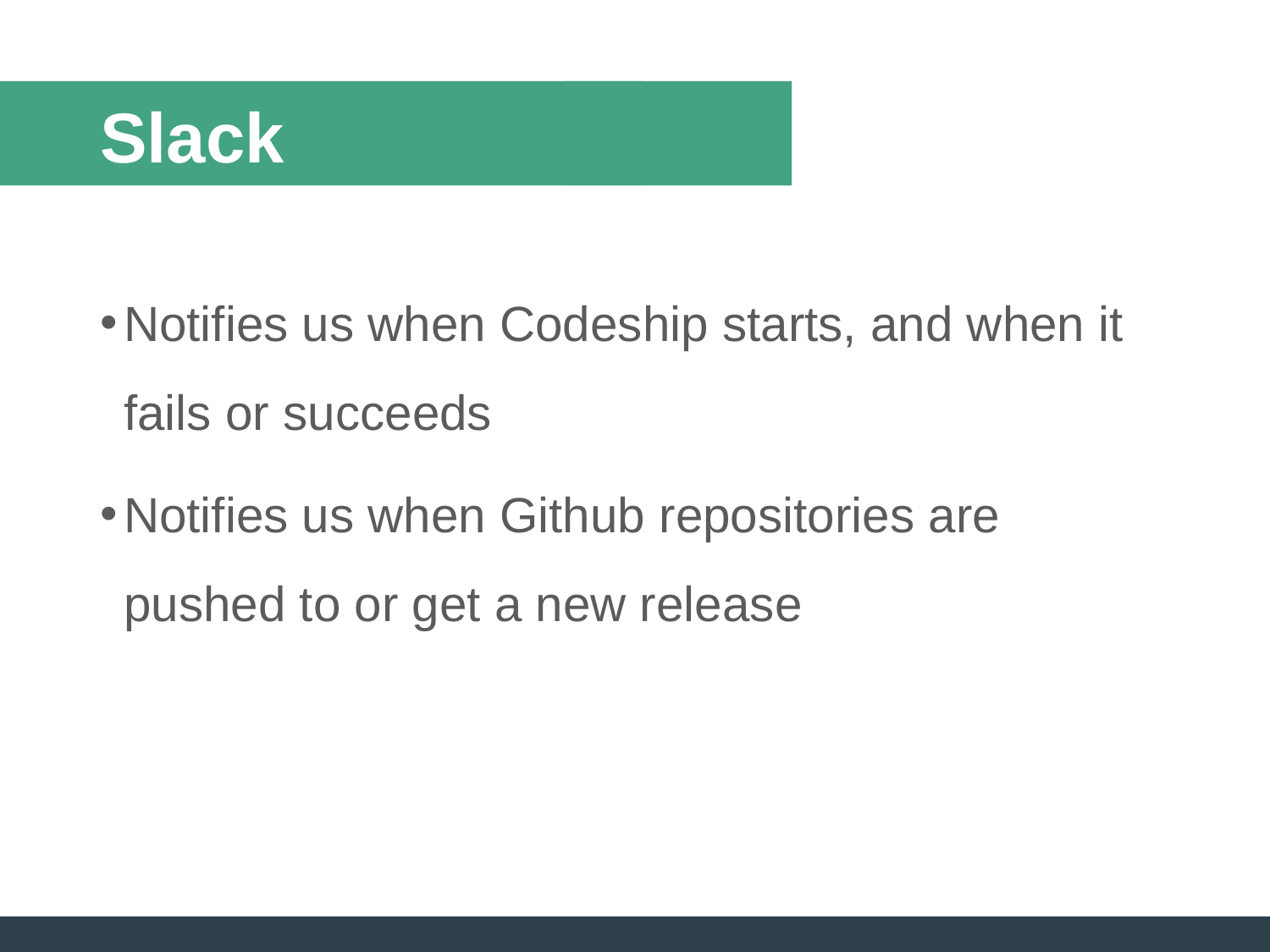

# Slack

Notifies us when Codeship starts, and when it fails or succeeds
Notifies us when Github repositories are pushed to or get a new release